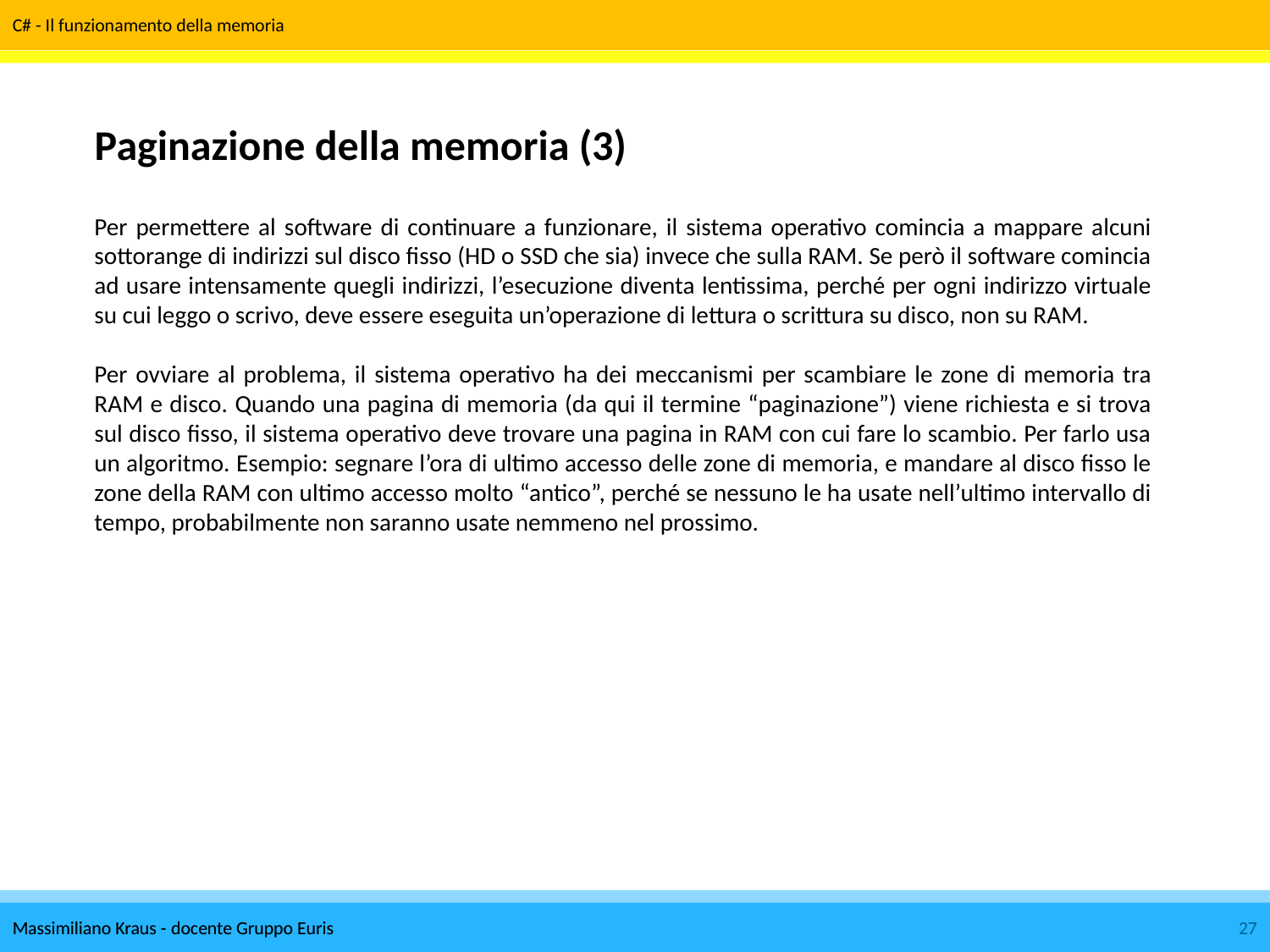

Paginazione della memoria (3)
Per permettere al software di continuare a funzionare, il sistema operativo comincia a mappare alcuni sottorange di indirizzi sul disco fisso (HD o SSD che sia) invece che sulla RAM. Se però il software comincia ad usare intensamente quegli indirizzi, l’esecuzione diventa lentissima, perché per ogni indirizzo virtuale su cui leggo o scrivo, deve essere eseguita un’operazione di lettura o scrittura su disco, non su RAM.

Per ovviare al problema, il sistema operativo ha dei meccanismi per scambiare le zone di memoria tra RAM e disco. Quando una pagina di memoria (da qui il termine “paginazione”) viene richiesta e si trova sul disco fisso, il sistema operativo deve trovare una pagina in RAM con cui fare lo scambio. Per farlo usa un algoritmo. Esempio: segnare l’ora di ultimo accesso delle zone di memoria, e mandare al disco fisso le zone della RAM con ultimo accesso molto “antico”, perché se nessuno le ha usate nell’ultimo intervallo di tempo, probabilmente non saranno usate nemmeno nel prossimo.